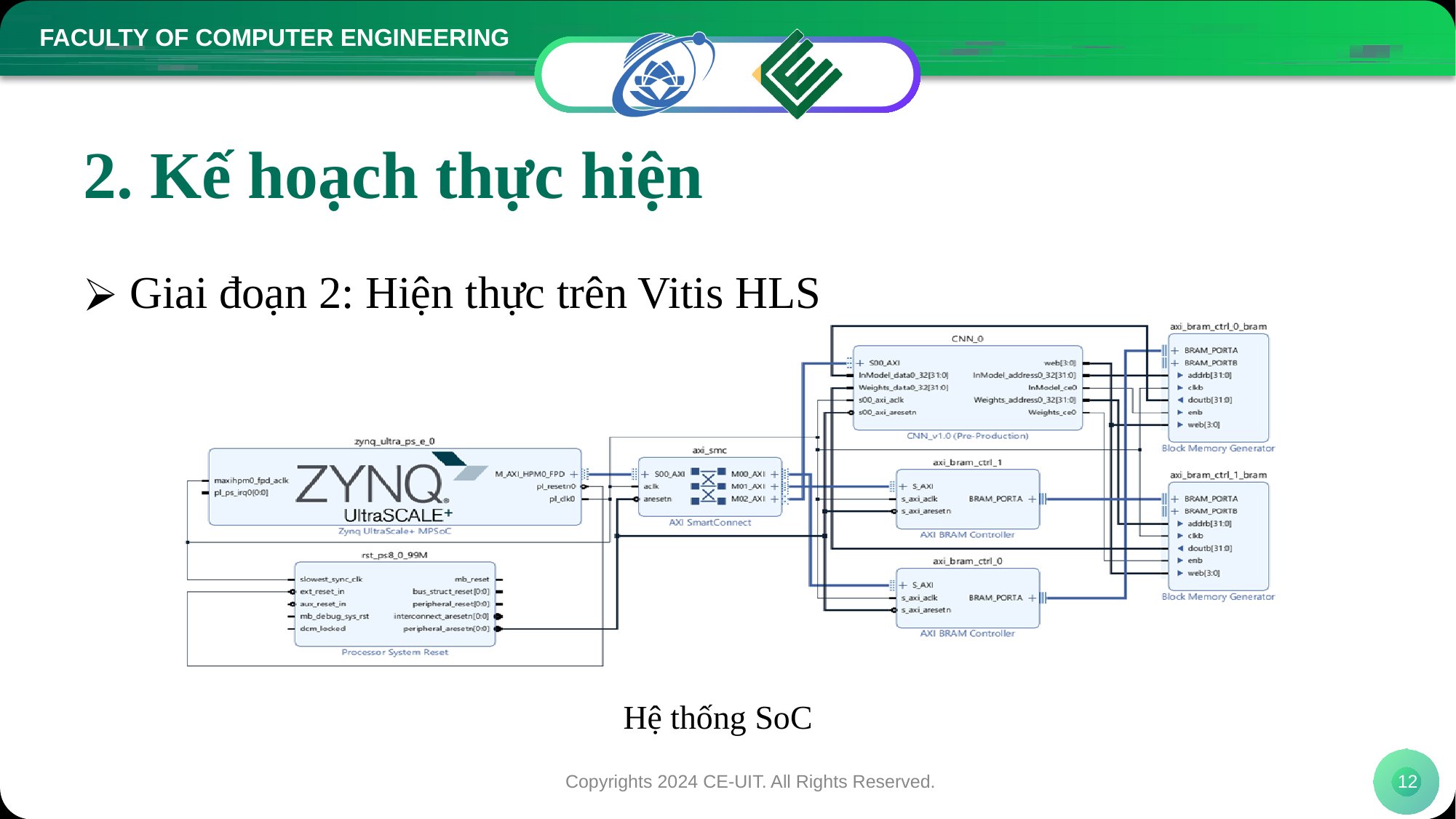

# 2. Kế hoạch thực hiện
 Giai đoạn 2: Hiện thực trên Vitis HLS

Hệ thống SoC
Copyrights 2024 CE-UIT. All Rights Reserved.
12